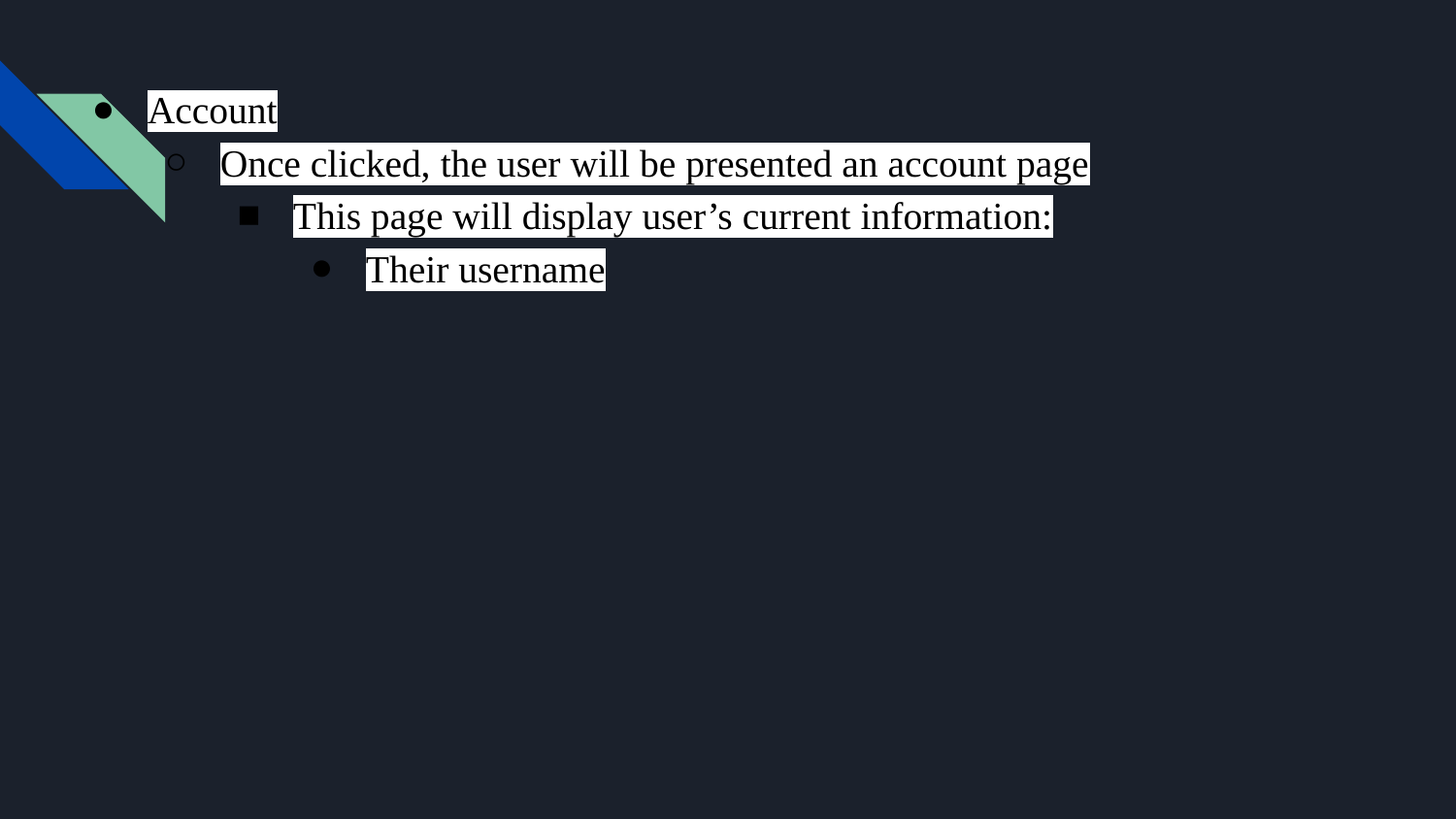

Account
Once clicked, the user will be presented an account page
This page will display user’s current information:
Their username